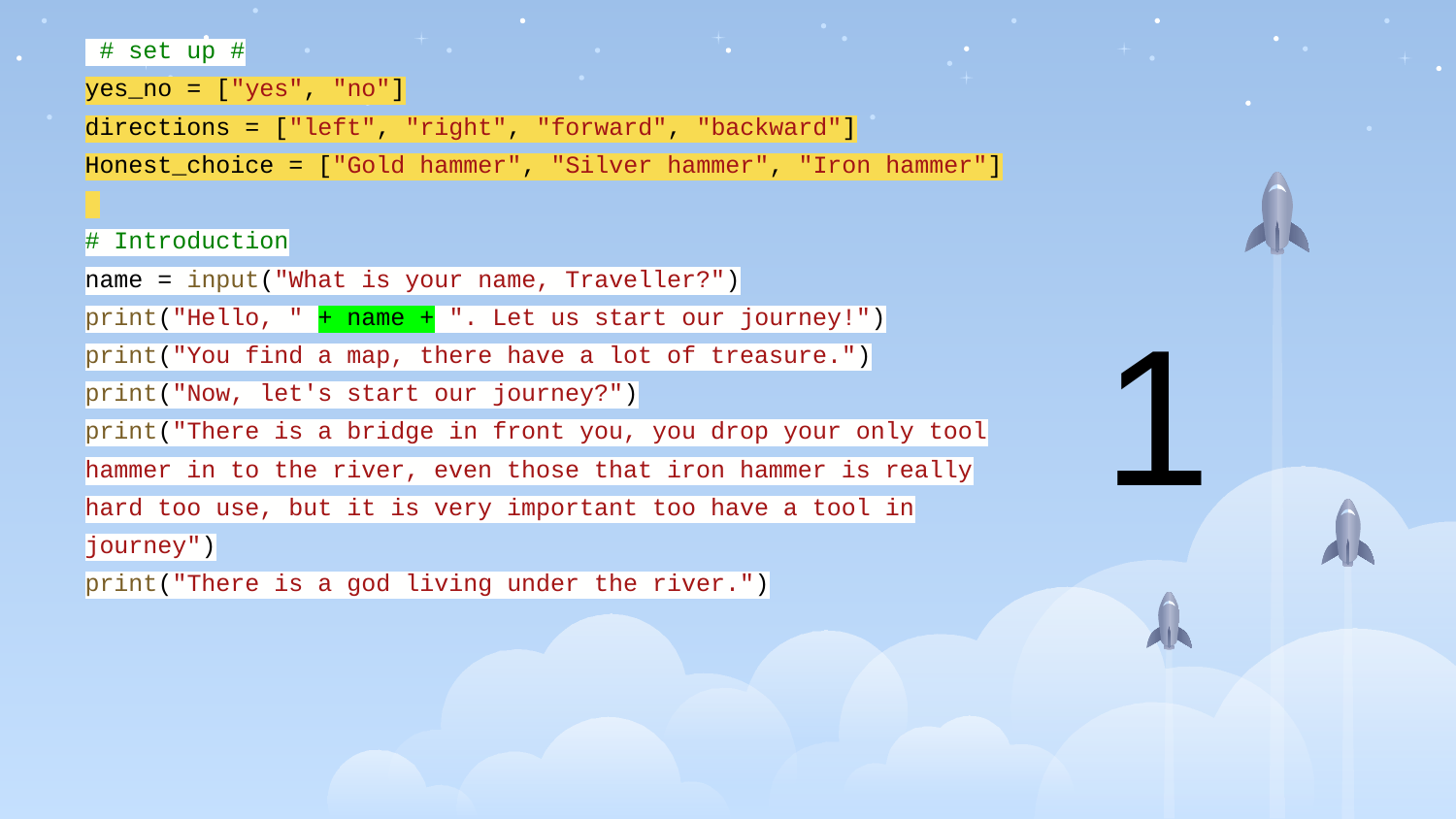

# set up #
yes_no = ["yes", "no"]
directions = ["left", "right", "forward", "backward"]
Honest_choice = ["Gold hammer", "Silver hammer", "Iron hammer"]

# Introduction
name = input("What is your name, Traveller?")
print("Hello, " + name + ". Let us start our journey!")
print("You find a map, there have a lot of treasure.")
print("Now, let's start our journey?")
print("There is a bridge in front you, you drop your only tool hammer in to the river, even those that iron hammer is really hard too use, but it is very important too have a tool in journey")
print("There is a god living under the river.")

1